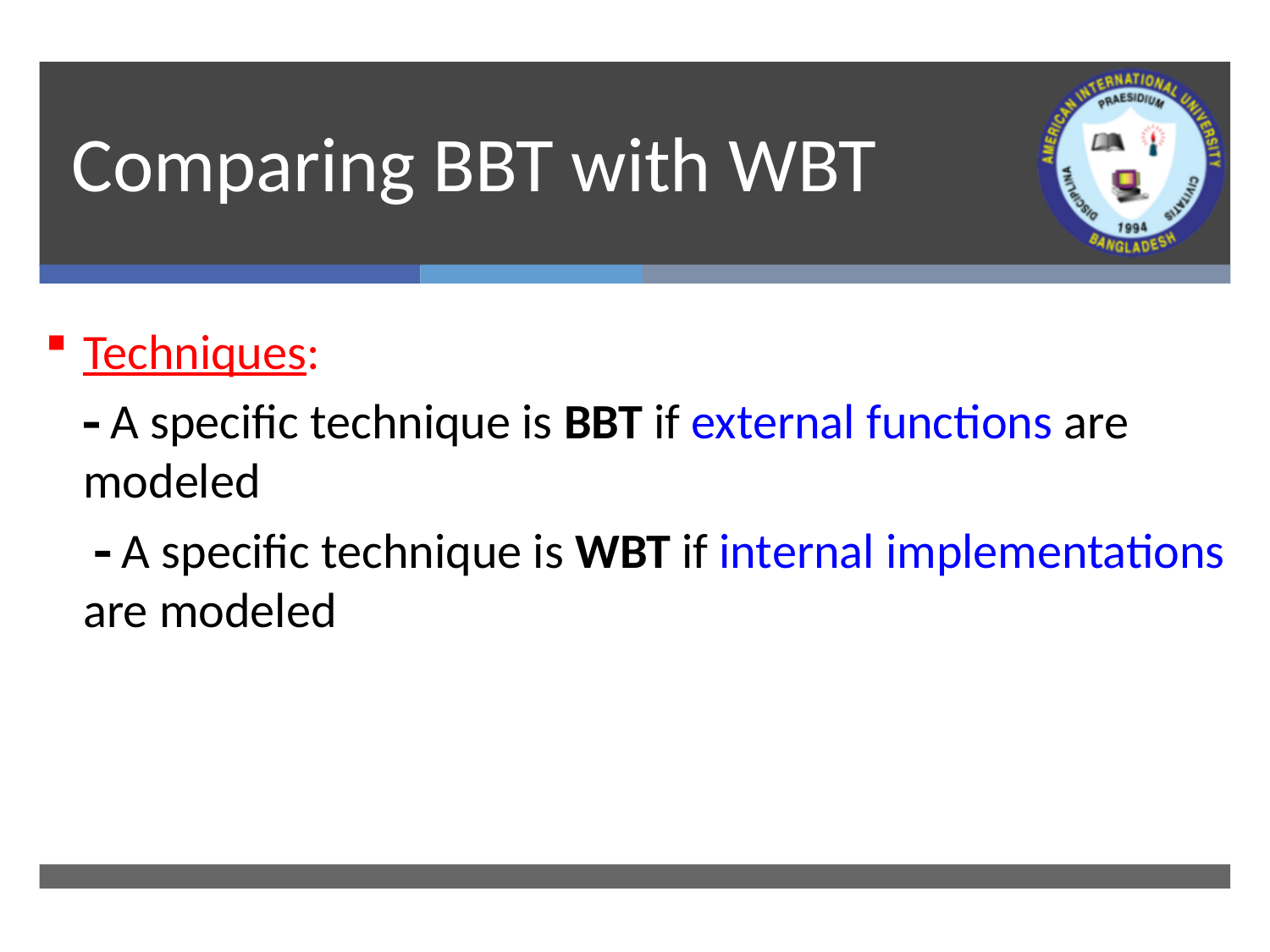

# Comparing BBT with WBT
Techniques:
	− A specific technique is BBT if external functions are modeled
	 − A specific technique is WBT if internal implementations are modeled